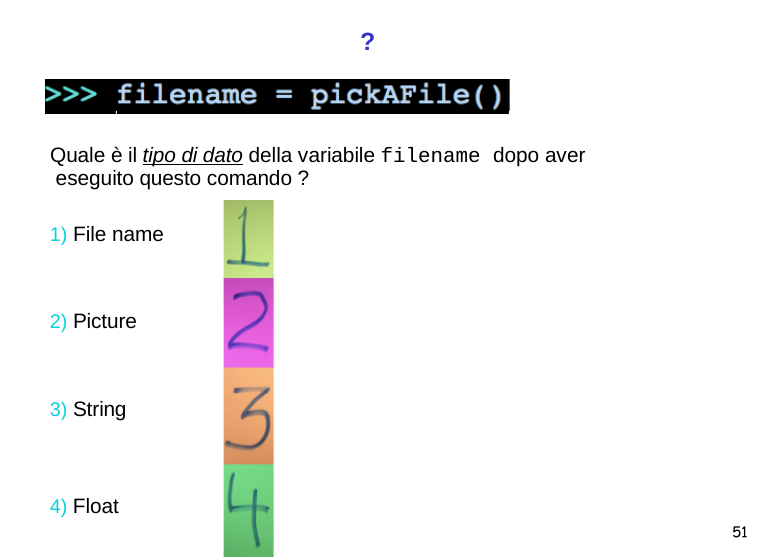

?

Quale è il tipo di dato della variabile filename dopo aver  eseguito questo comando ?

File name

Picture

String
4) Float
51